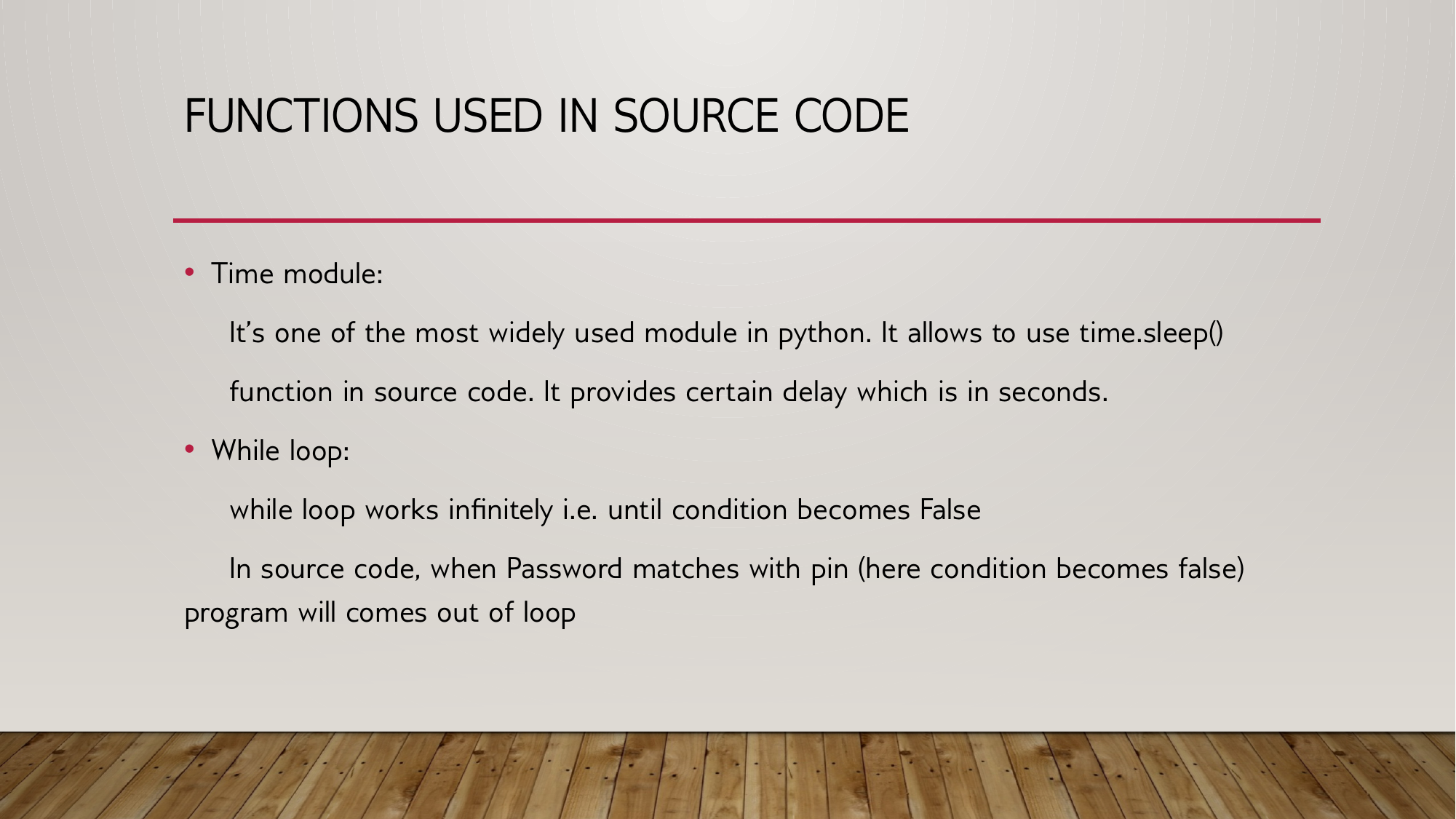

# Functions used in source code
Time module:
     It’s one of the most widely used module in python. It allows to use time.sleep()
     function in source code. It provides certain delay which is in seconds.
While loop:
     while loop works infinitely i.e. until condition becomes False
     In source code, when Password matches with pin (here condition becomes false)     program will comes out of loop